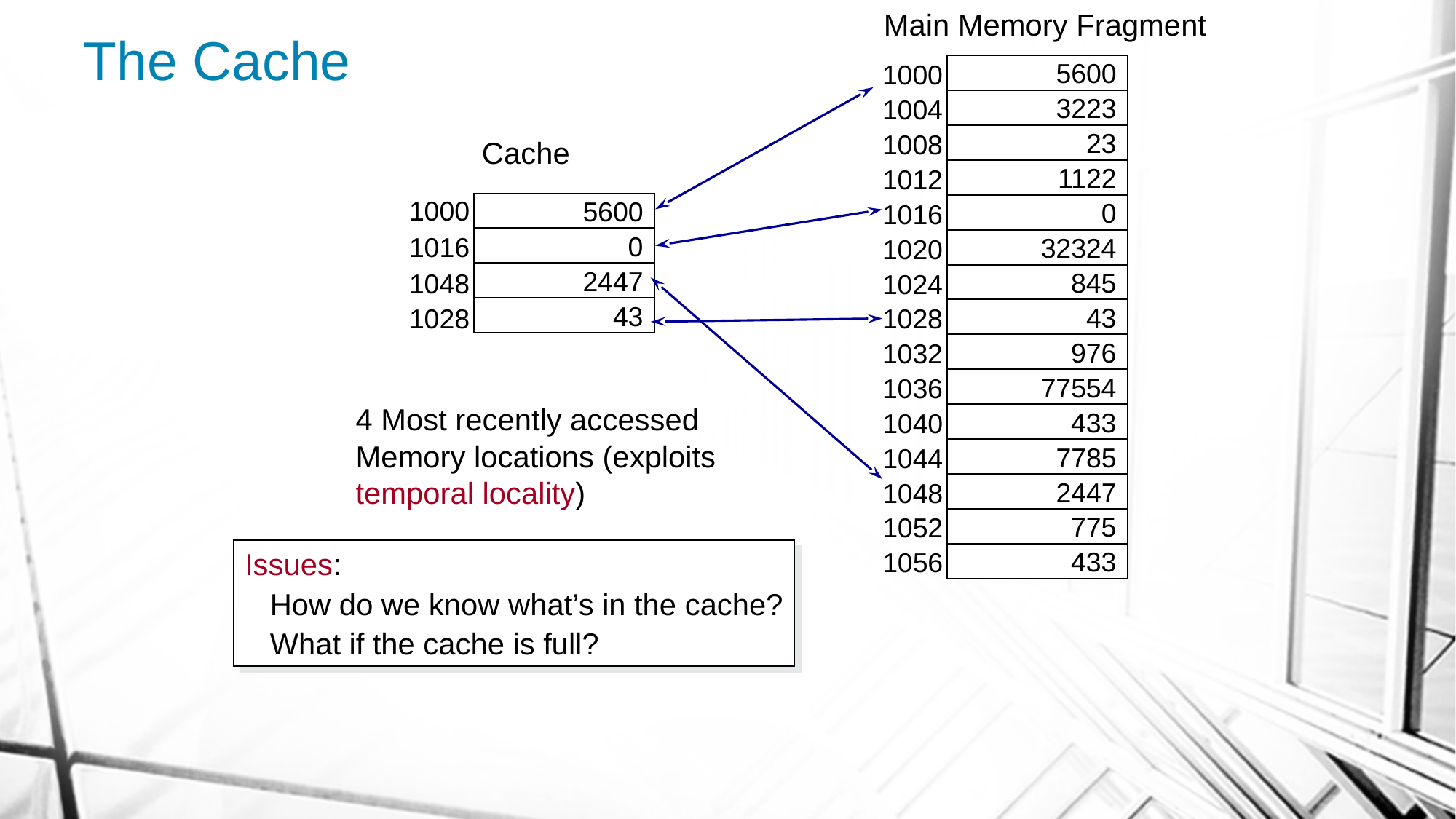

Main Memory Fragment
1000
5600
1004
3223
1008
23
1012
1122
1016
0
1020
32324
1024
845
1028
43
1032
976
1036
77554
1040
433
1044
7785
1048
2447
1052
775
1056
433
# The Cache

Cache
1000
5600

1016
0
1048
2447

1028
43

4 Most recently accessed
Memory locations (exploits
temporal locality)
Issues:
   How do we know what’s in the cache?
   What if the cache is full?